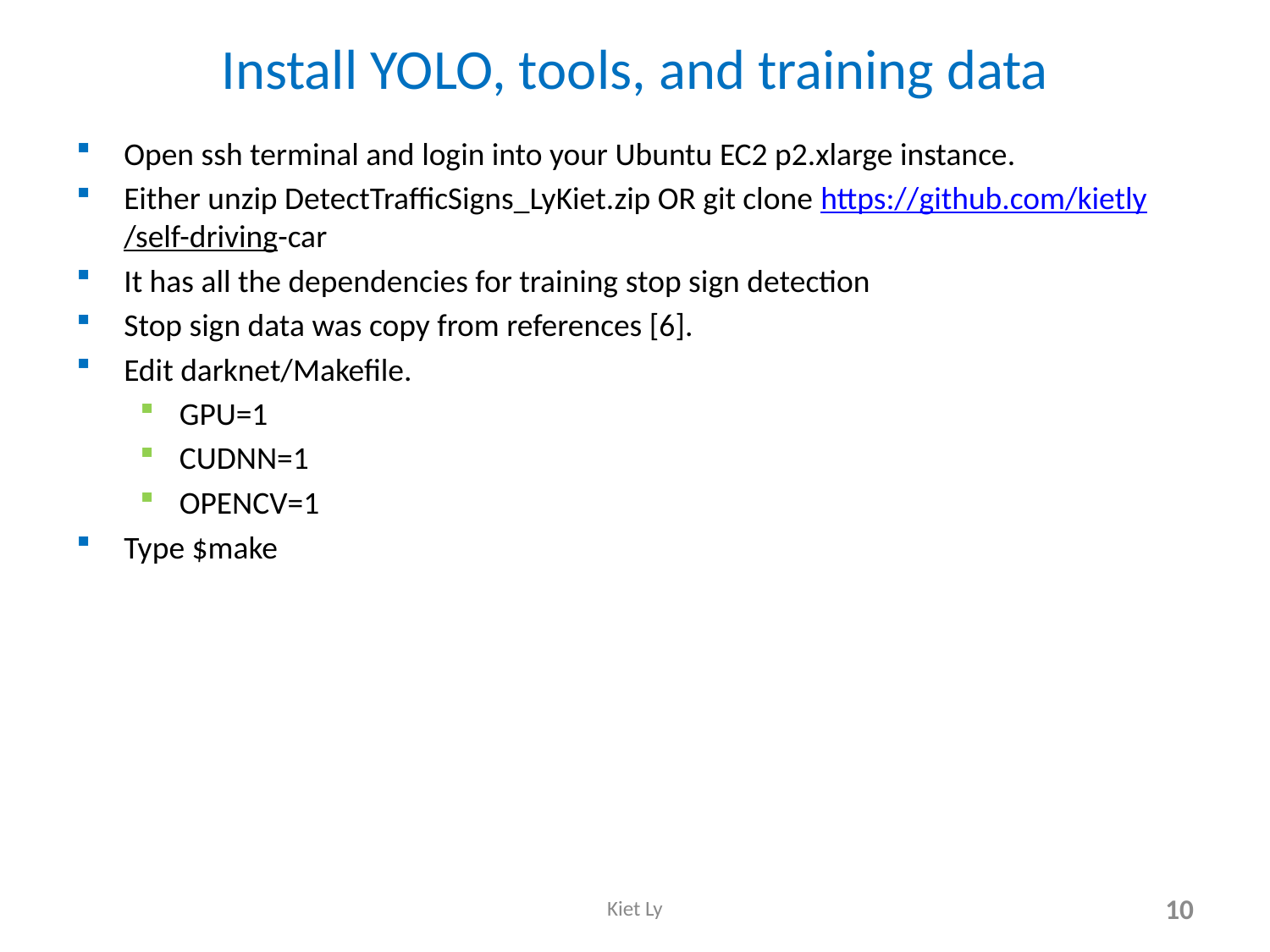

# Install YOLO, tools, and training data
Open ssh terminal and login into your Ubuntu EC2 p2.xlarge instance.
Either unzip DetectTrafficSigns_LyKiet.zip OR git clone https://github.com/kietly/self-driving-car
It has all the dependencies for training stop sign detection
Stop sign data was copy from references [6].
Edit darknet/Makefile.
GPU=1
CUDNN=1
OPENCV=1
Type $make
Kiet Ly
10